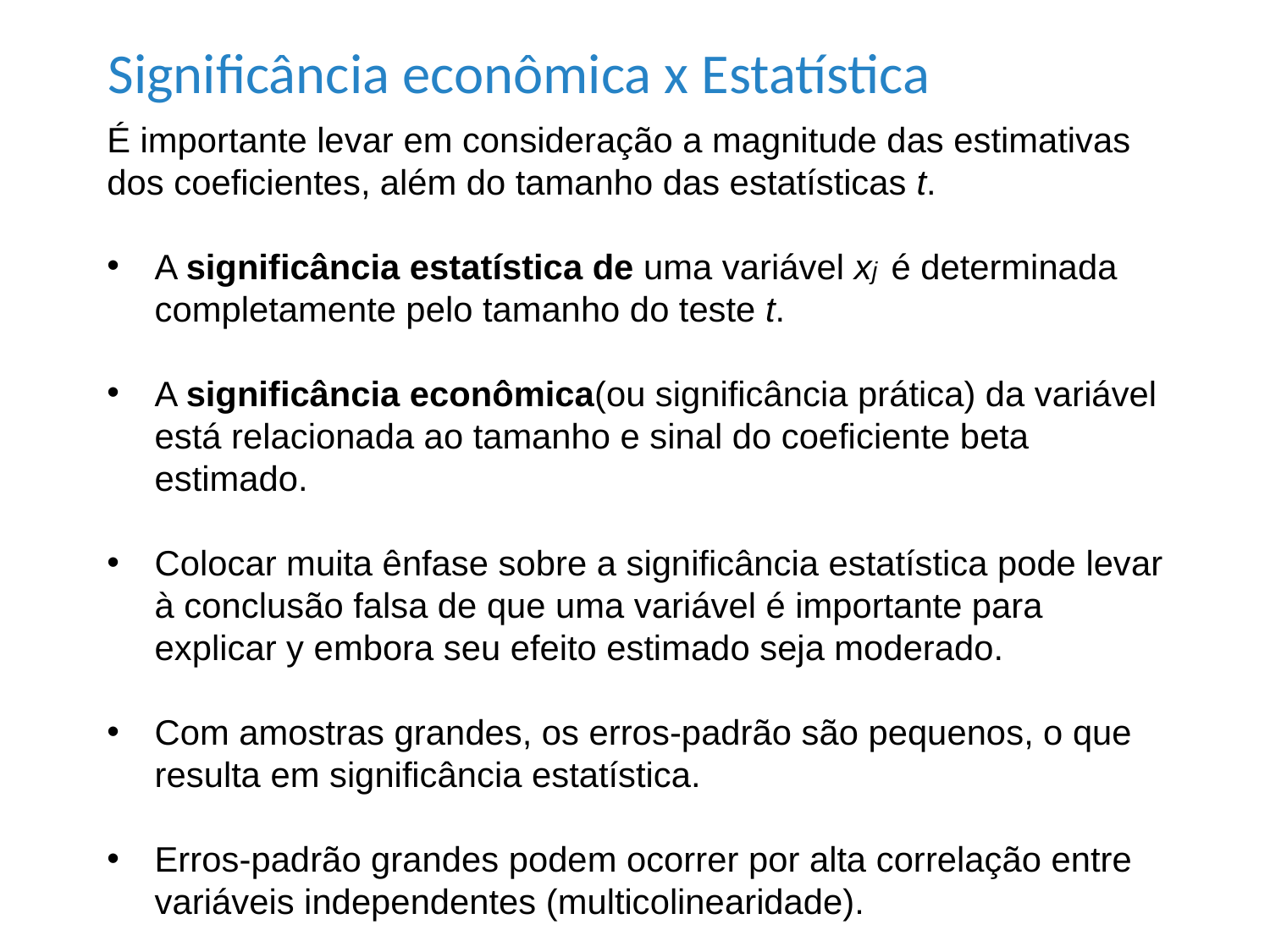

# Significância econômica x Estatística
É importante levar em consideração a magnitude das estimativas dos coeficientes, além do tamanho das estatísticas t.

A significância estatística de uma variável xj  é determinada completamente pelo tamanho do teste t.

A significância econômica(ou significância prática) da variável está relacionada ao tamanho e sinal do coeficiente beta estimado.

Colocar muita ênfase sobre a significância estatística pode levar à conclusão falsa de que uma variável é importante para explicar y embora seu efeito estimado seja moderado.

Com amostras grandes, os erros-padrão são pequenos, o que resulta em significância estatística.

Erros-padrão grandes podem ocorrer por alta correlação entre variáveis independentes (multicolinearidade).